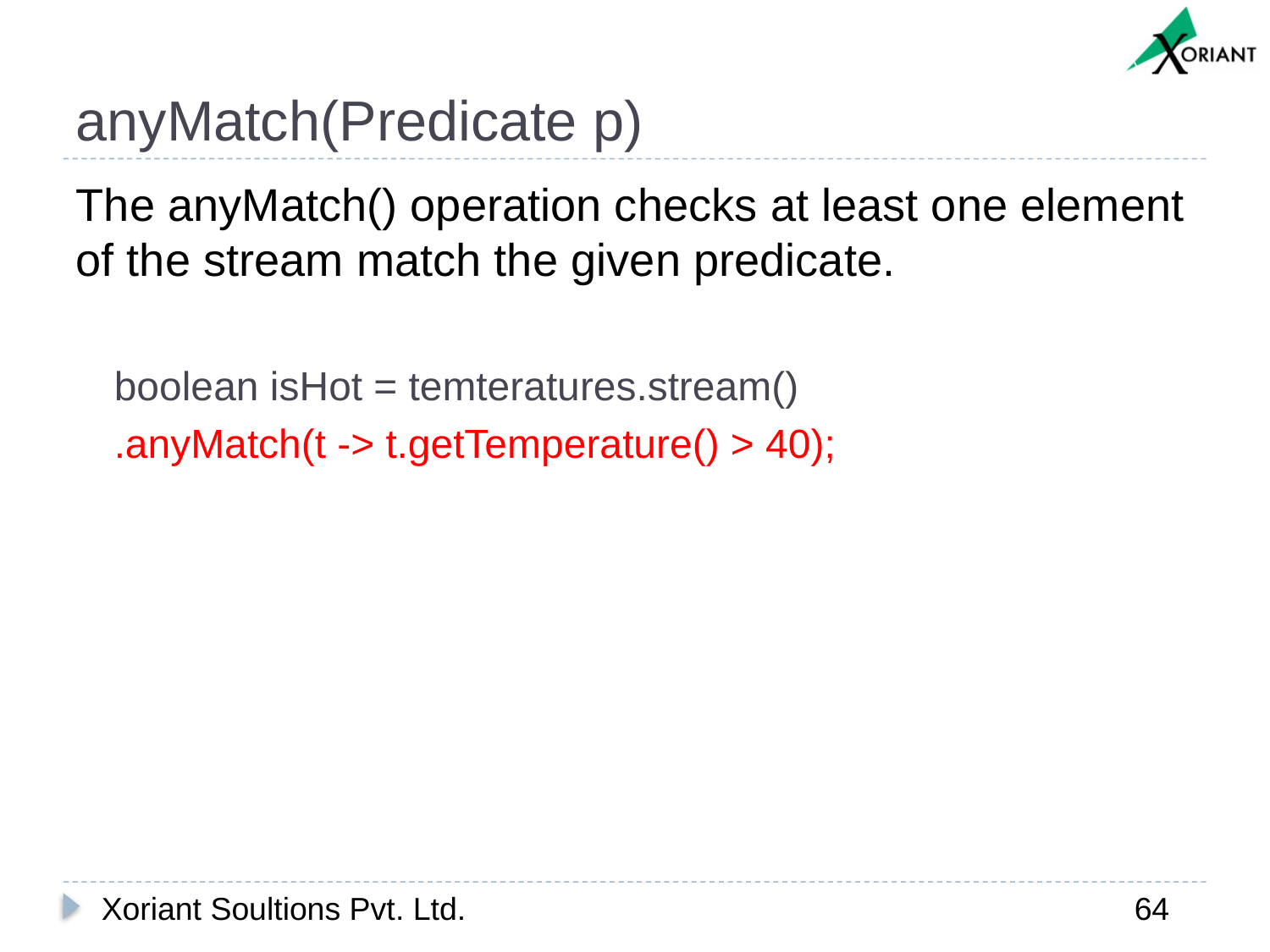

# anyMatch(Predicate p)
The anyMatch() operation checks at least one element of the stream match the given predicate.

boolean isHot = temteratures.stream()
.anyMatch(t -> t.getTemperature() > 40);
Xoriant Soultions Pvt. Ltd.
64